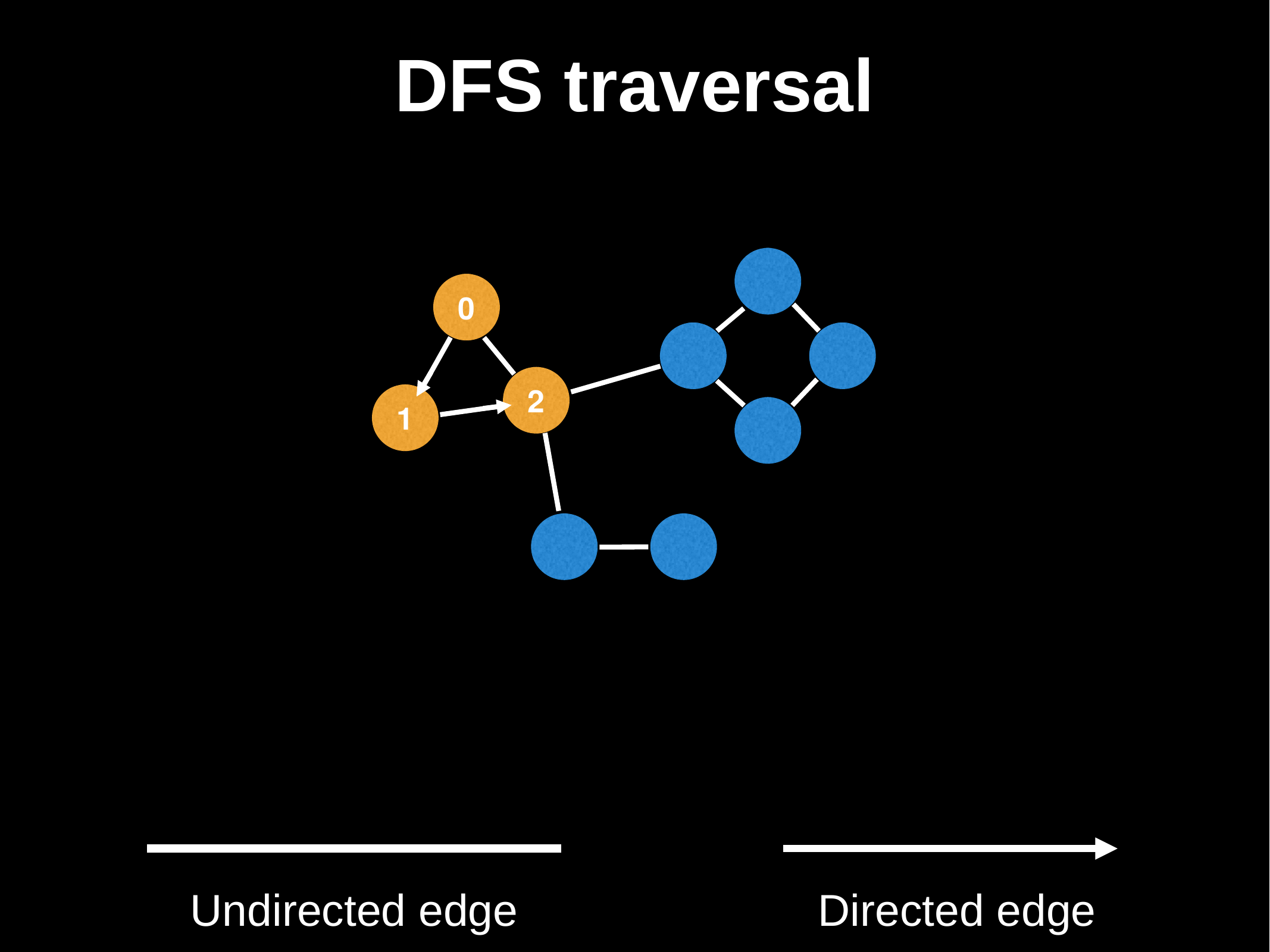

DFS traversal

0

2

1

Undirected edge
Directed edge